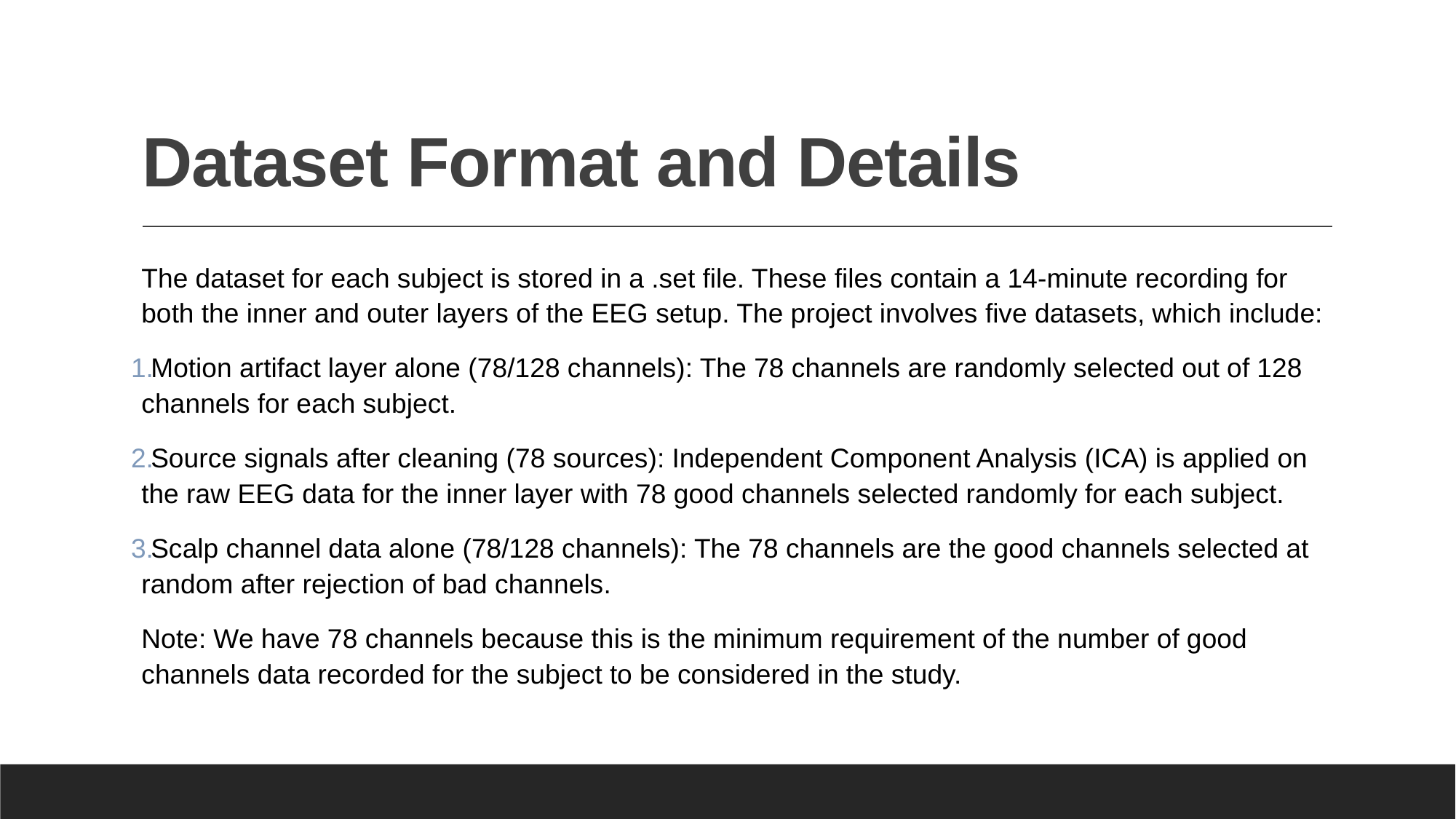

# Dataset Format and Details
The dataset for each subject is stored in a .set file. These files contain a 14-minute recording for both the inner and outer layers of the EEG setup. The project involves five datasets, which include:
Motion artifact layer alone (78/128 channels): The 78 channels are randomly selected out of 128 channels for each subject.
Source signals after cleaning (78 sources): Independent Component Analysis (ICA) is applied on the raw EEG data for the inner layer with 78 good channels selected randomly for each subject.
Scalp channel data alone (78/128 channels): The 78 channels are the good channels selected at random after rejection of bad channels.
Note: We have 78 channels because this is the minimum requirement of the number of good channels data recorded for the subject to be considered in the study.